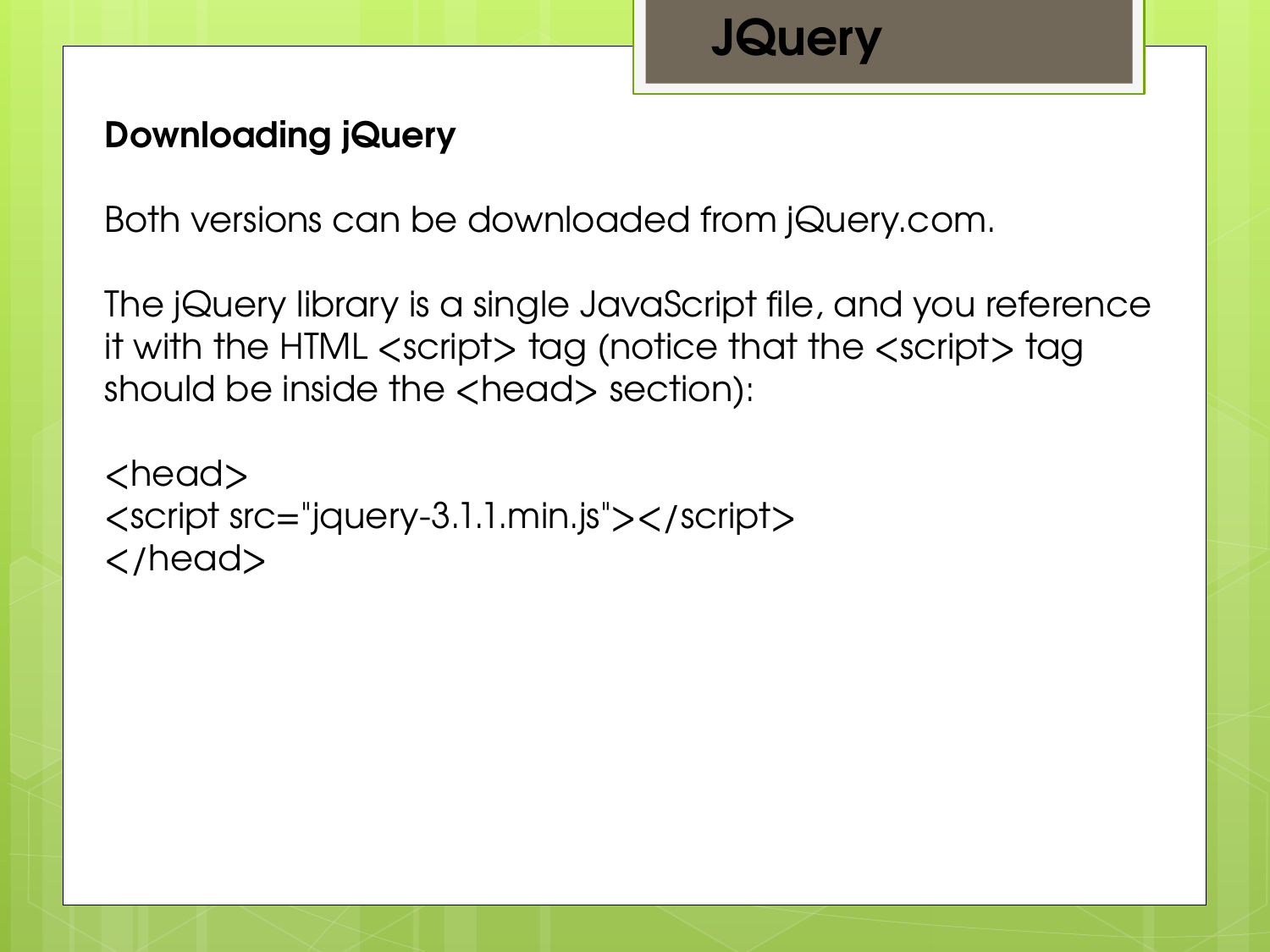

JQuery
Downloading jQuery

Both versions can be downloaded from jQuery.com.

The jQuery library is a single JavaScript file, and you reference it with the HTML <script> tag (notice that the <script> tag should be inside the <head> section):

<head>
<script src="jquery-3.1.1.min.js"></script>
</head>